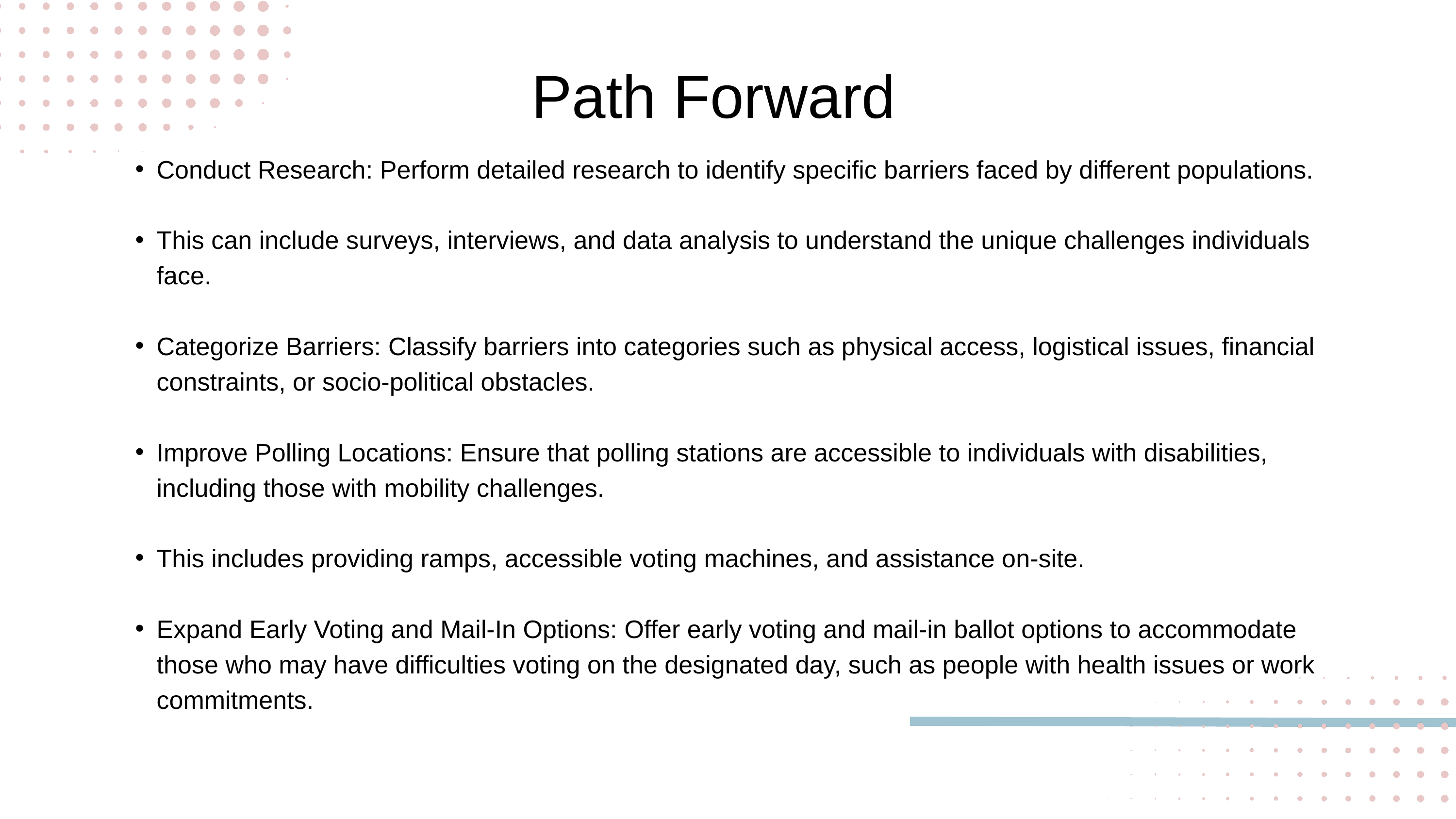

Path Forward

Conduct Research: Perform detailed research to identify specific barriers faced by different populations.

This can include surveys, interviews, and data analysis to understand the unique challenges individuals face.

Categorize Barriers: Classify barriers into categories such as physical access, logistical issues, financial constraints, or socio-political obstacles.

Improve Polling Locations: Ensure that polling stations are accessible to individuals with disabilities, including those with mobility challenges.

This includes providing ramps, accessible voting machines, and assistance on-site.

Expand Early Voting and Mail-In Options: Offer early voting and mail-in ballot options to accommodate those who may have difficulties voting on the designated day, such as people with health issues or work commitments.